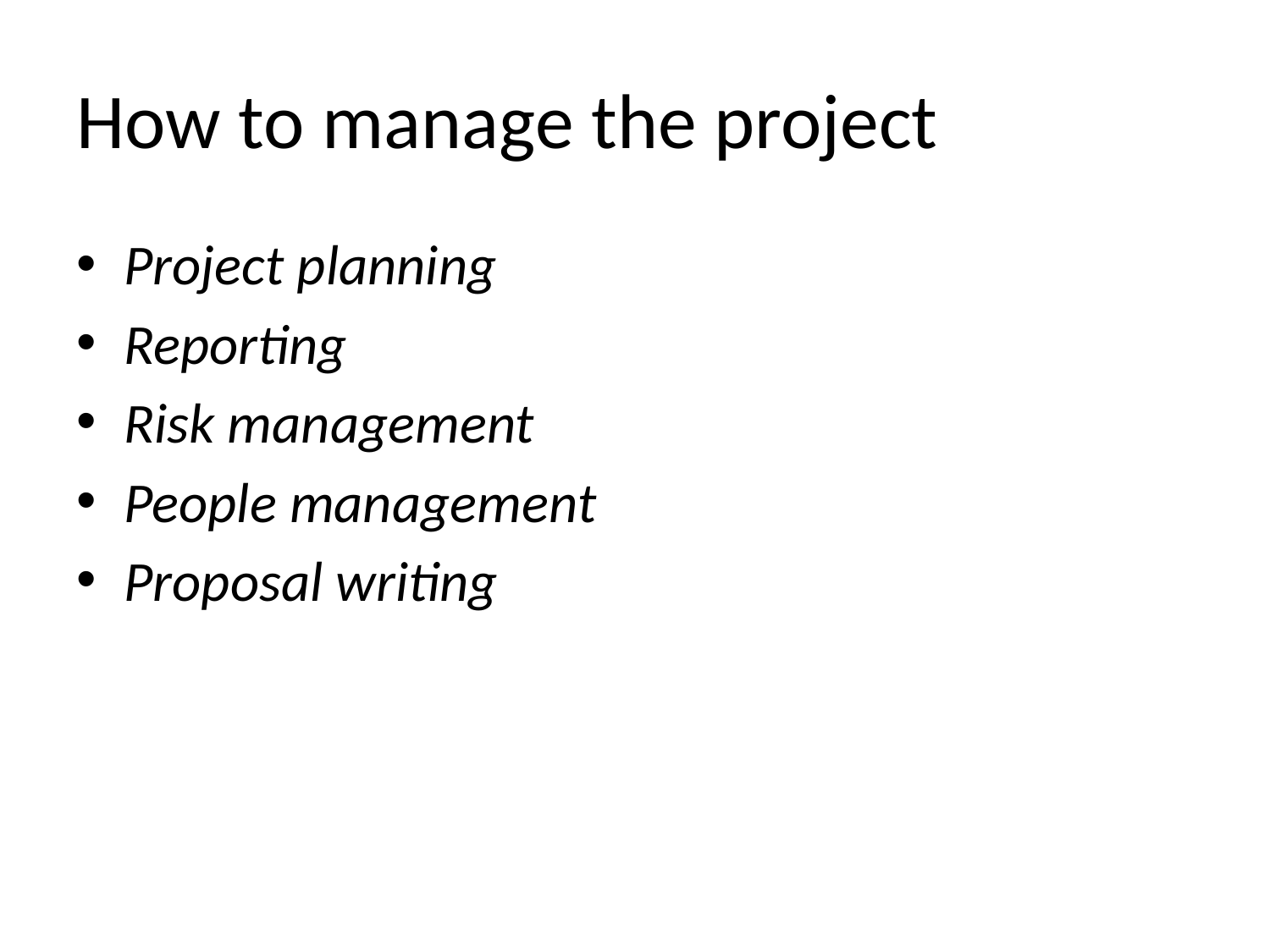

# How to manage the project
Project planning
Reporting
Risk management
People management
Proposal writing